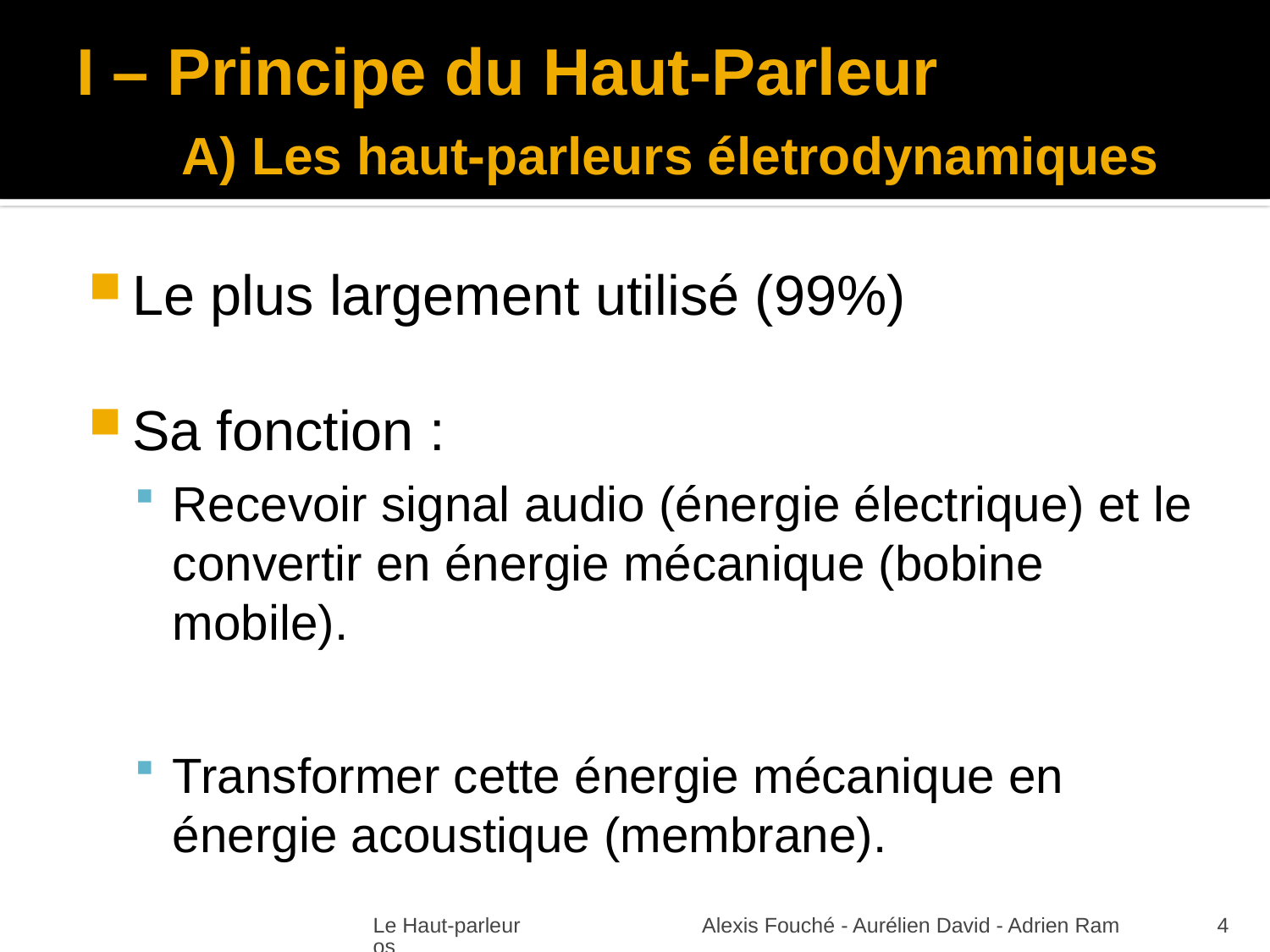

# I – Principe du Haut-Parleur A) Les haut-parleurs életrodynamiques
Le plus largement utilisé (99%)

Sa fonction :
Recevoir signal audio (énergie électrique) et le convertir en énergie mécanique (bobine mobile).

Transformer cette énergie mécanique en énergie acoustique (membrane).
Le Haut-parleur                               Alexis Fouché - Aurélien David - Adrien Ramos
4